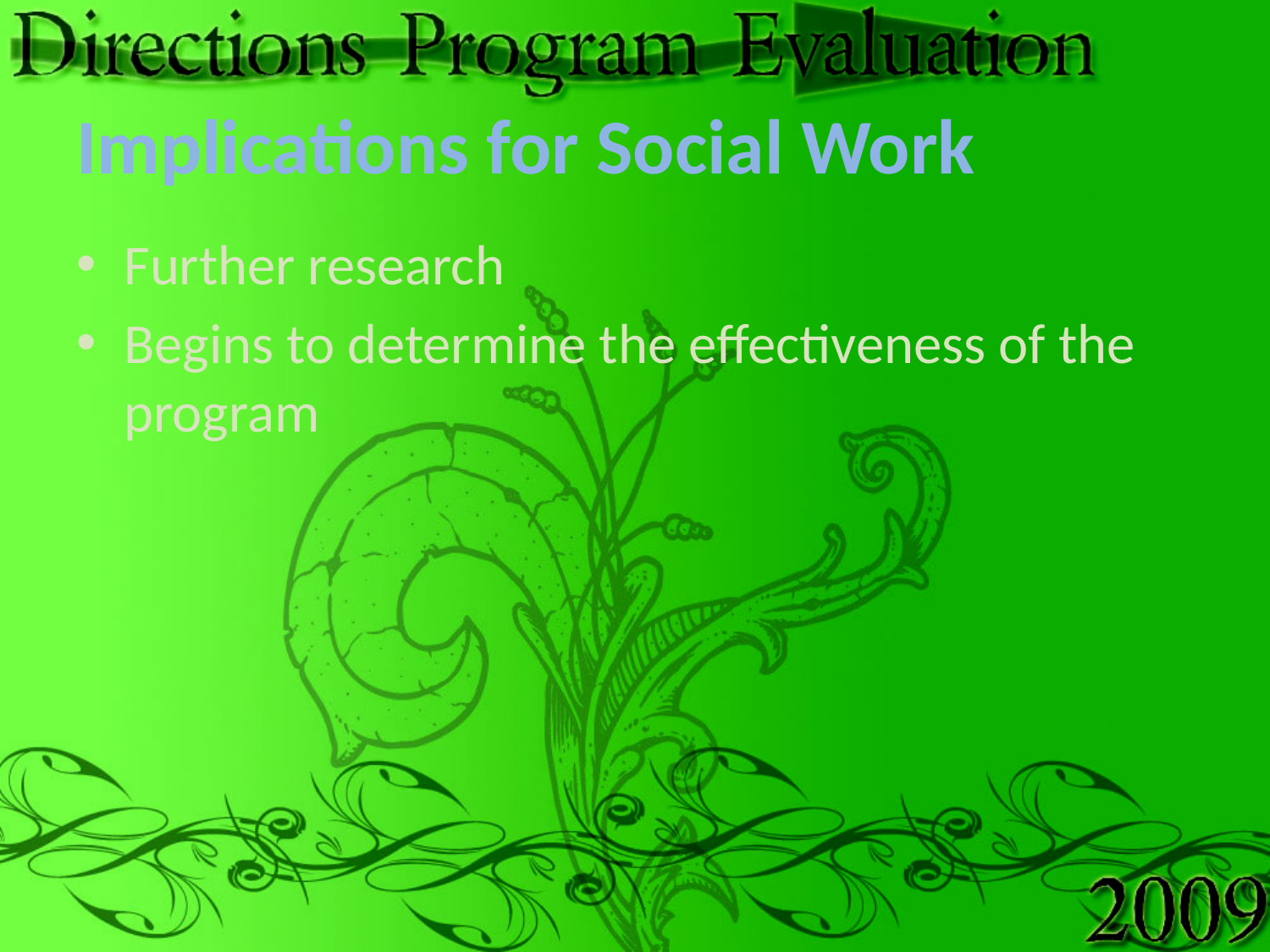

# Implications for Social Work
Further research
Begins to determine the effectiveness of the program